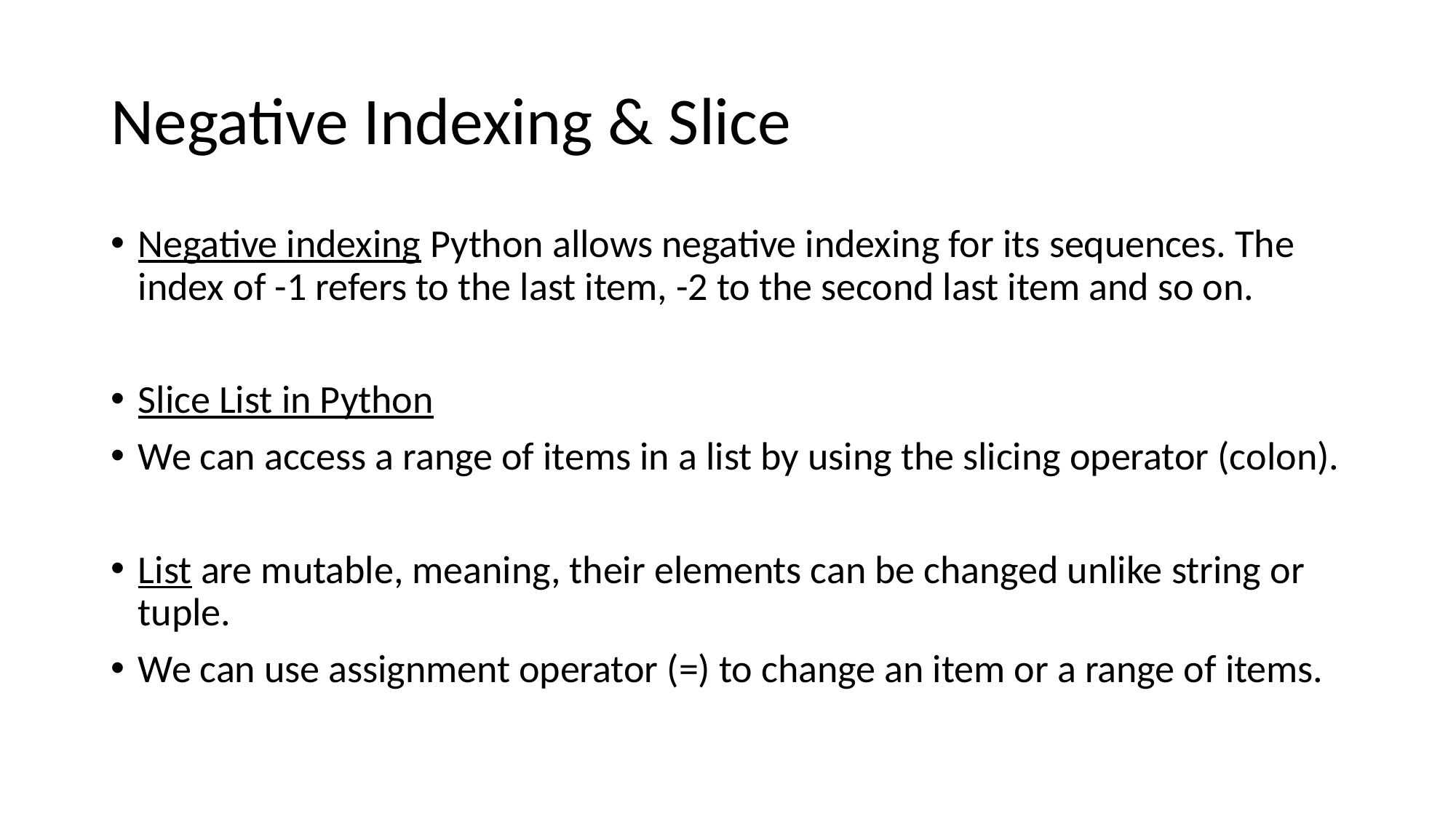

# Negative Indexing & Slice
Negative indexing Python allows negative indexing for its sequences. The index of -1 refers to the last item, -2 to the second last item and so on.

Slice List in Python
We can access a range of items in a list by using the slicing operator (colon).

List are mutable, meaning, their elements can be changed unlike string or tuple.
We can use assignment operator (=) to change an item or a range of items.